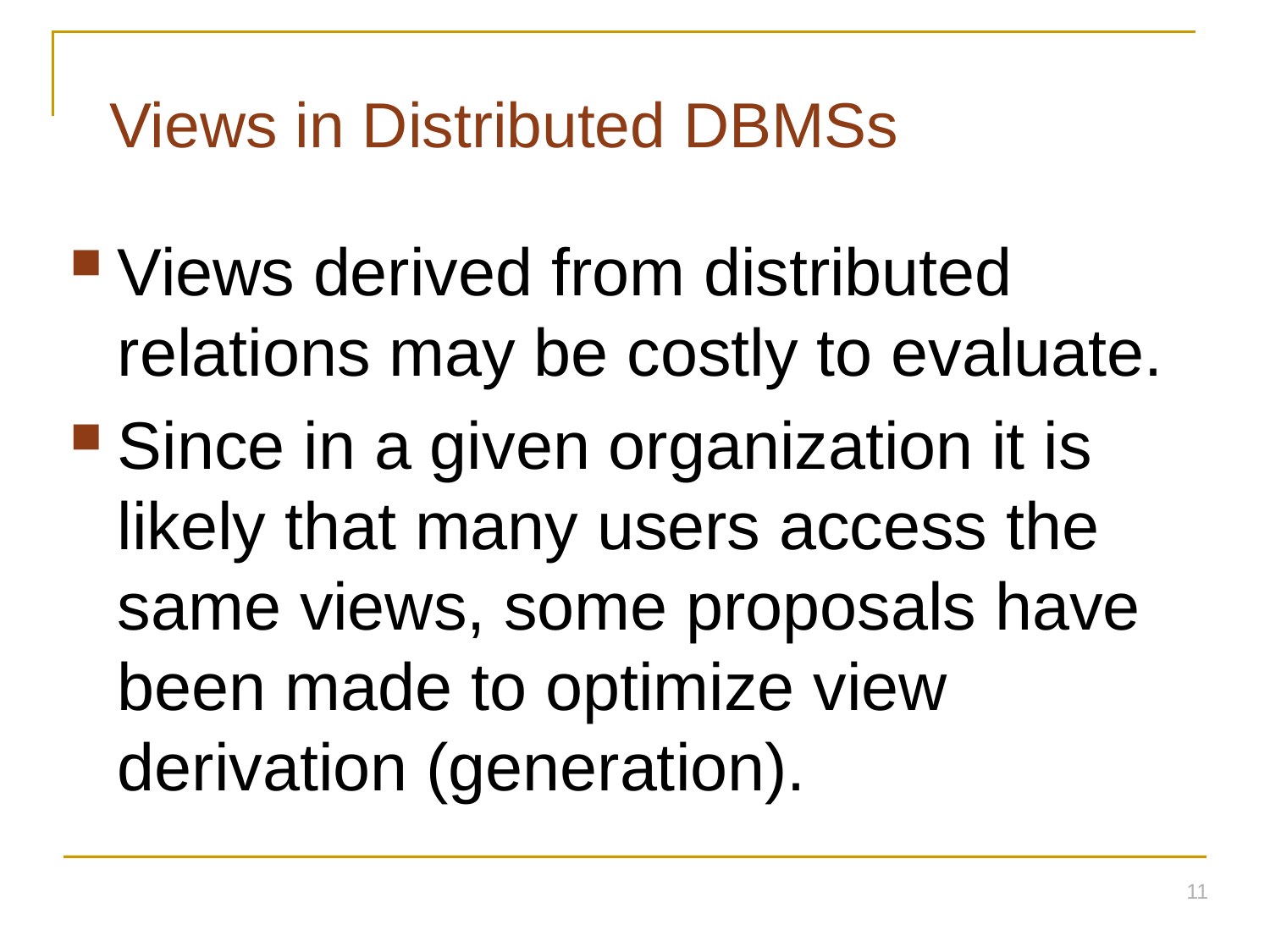

# Views in Distributed DBMSs
Views derived from distributed relations may be costly to evaluate.
Since in a given organization it is likely that many users access the same views, some proposals have been made to optimize view derivation (generation).
11